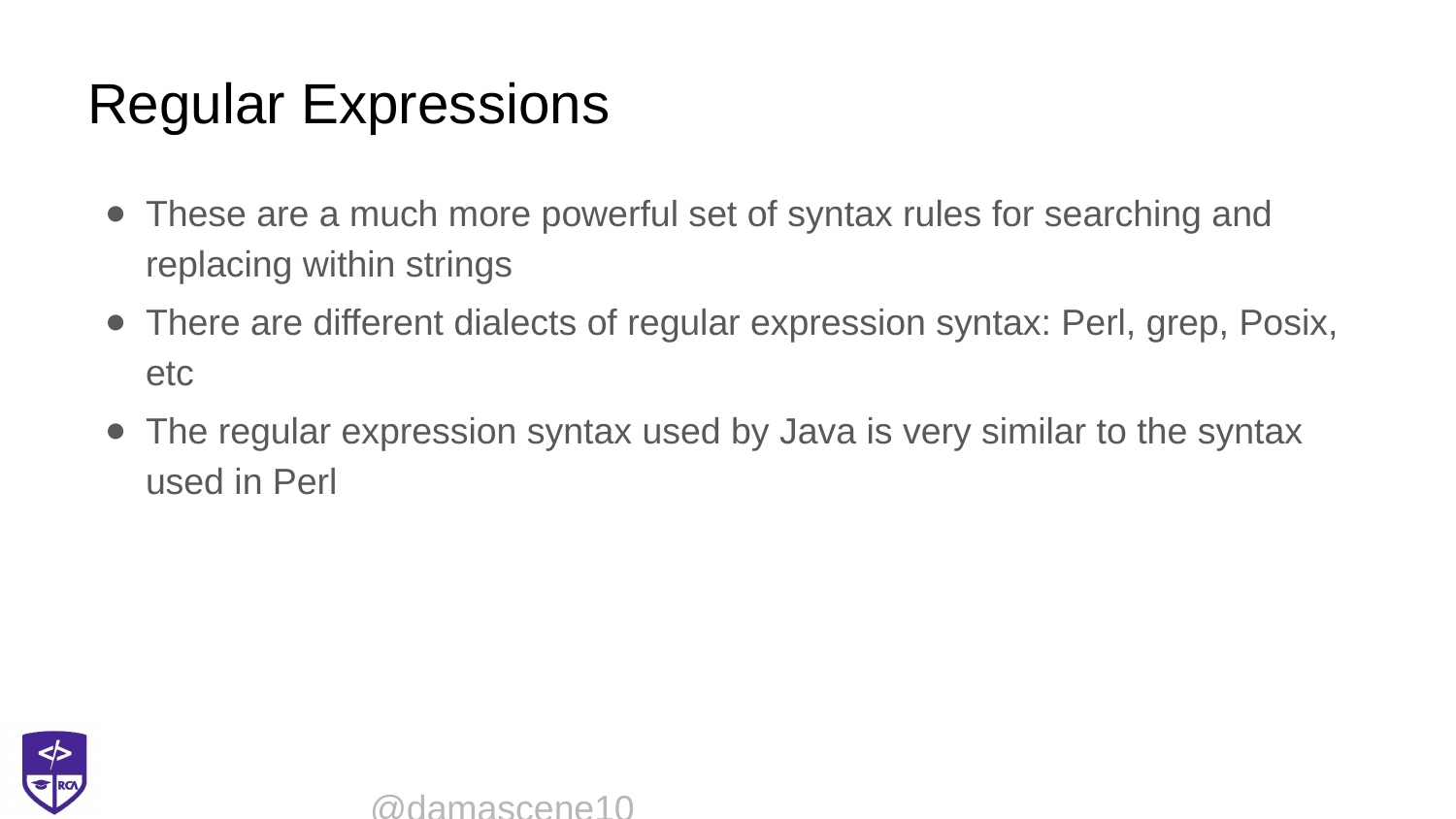

# Regular Expressions
These are a much more powerful set of syntax rules for searching and replacing within strings
There are different dialects of regular expression syntax: Perl, grep, Posix, etc
The regular expression syntax used by Java is very similar to the syntax used in Perl